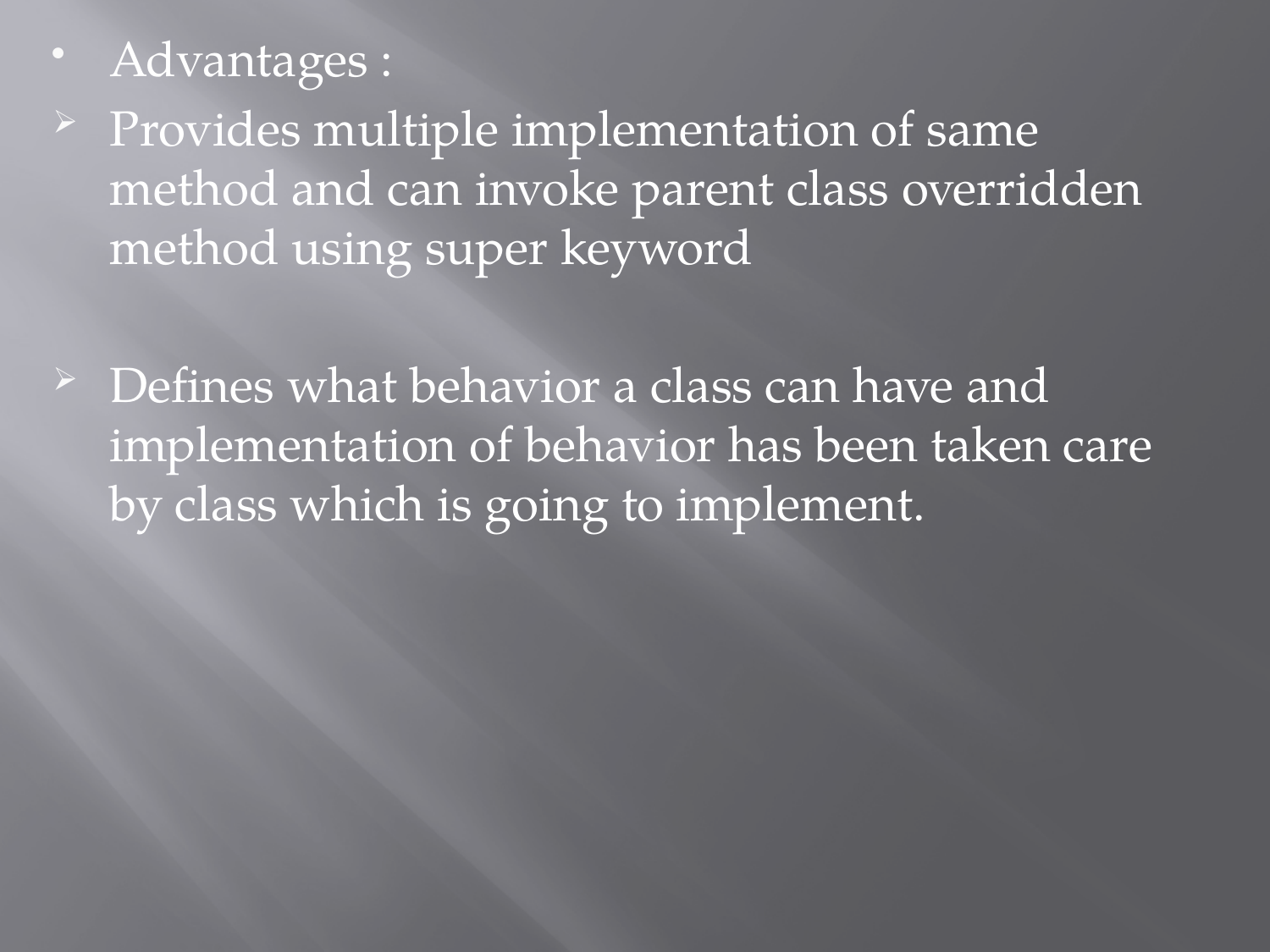

Advantages :
Provides multiple implementation of same method and can invoke parent class overridden method using super keyword

Defines what behavior a class can have and implementation of behavior has been taken care by class which is going to implement.